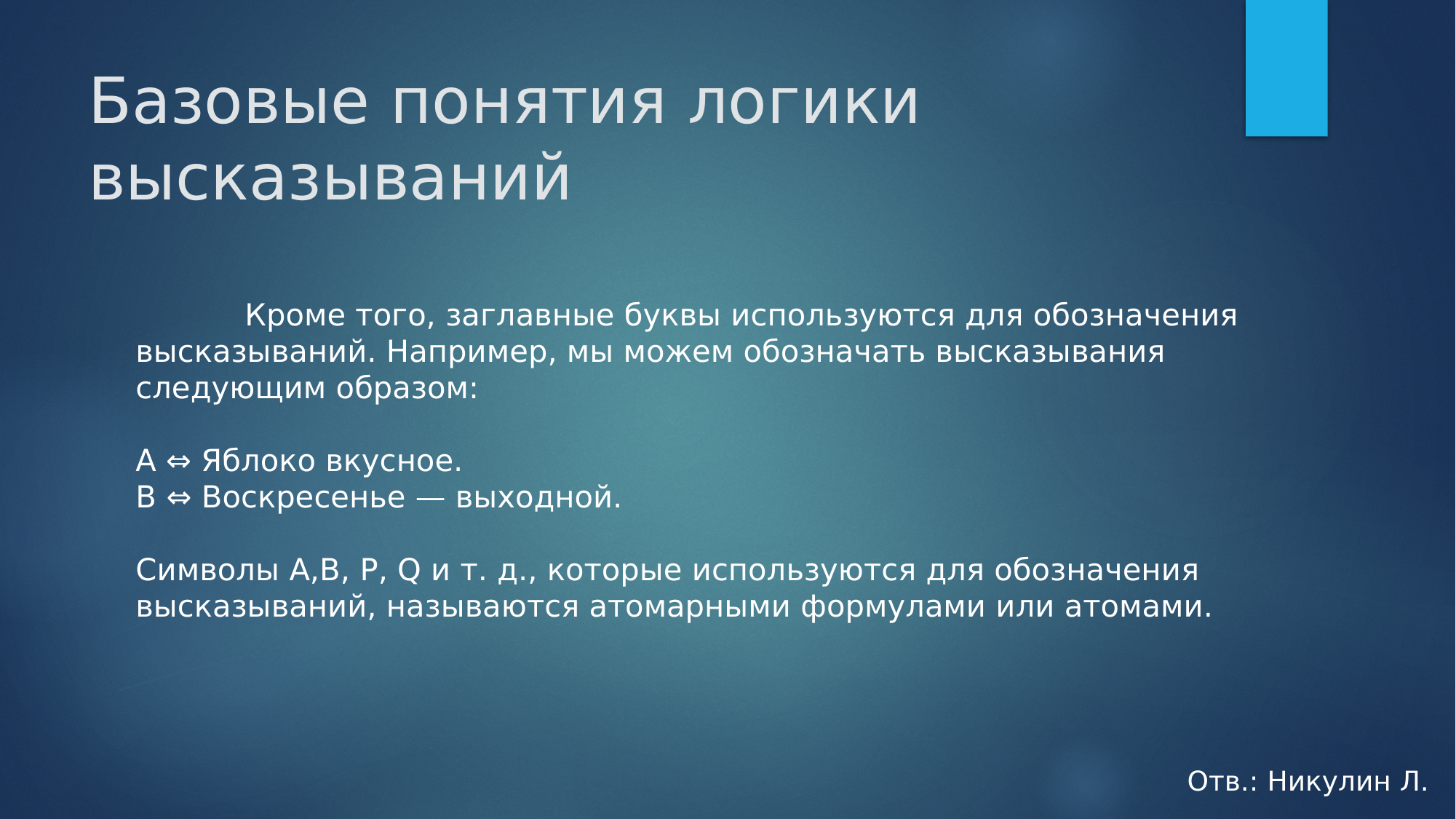

# Базовые понятия логики высказываний
	Кроме того, заглавные буквы используются для обозначения высказываний. Например, мы можем обозначать высказывания следующим образом:

A ⇔ Яблоко вкусное.
B ⇔ Воскресенье — выходной.

Символы A,B, Р, Q и т. д., которые используются для обозначения высказываний, называются атомарными формулами или атомами.
Отв.: Никулин Л.